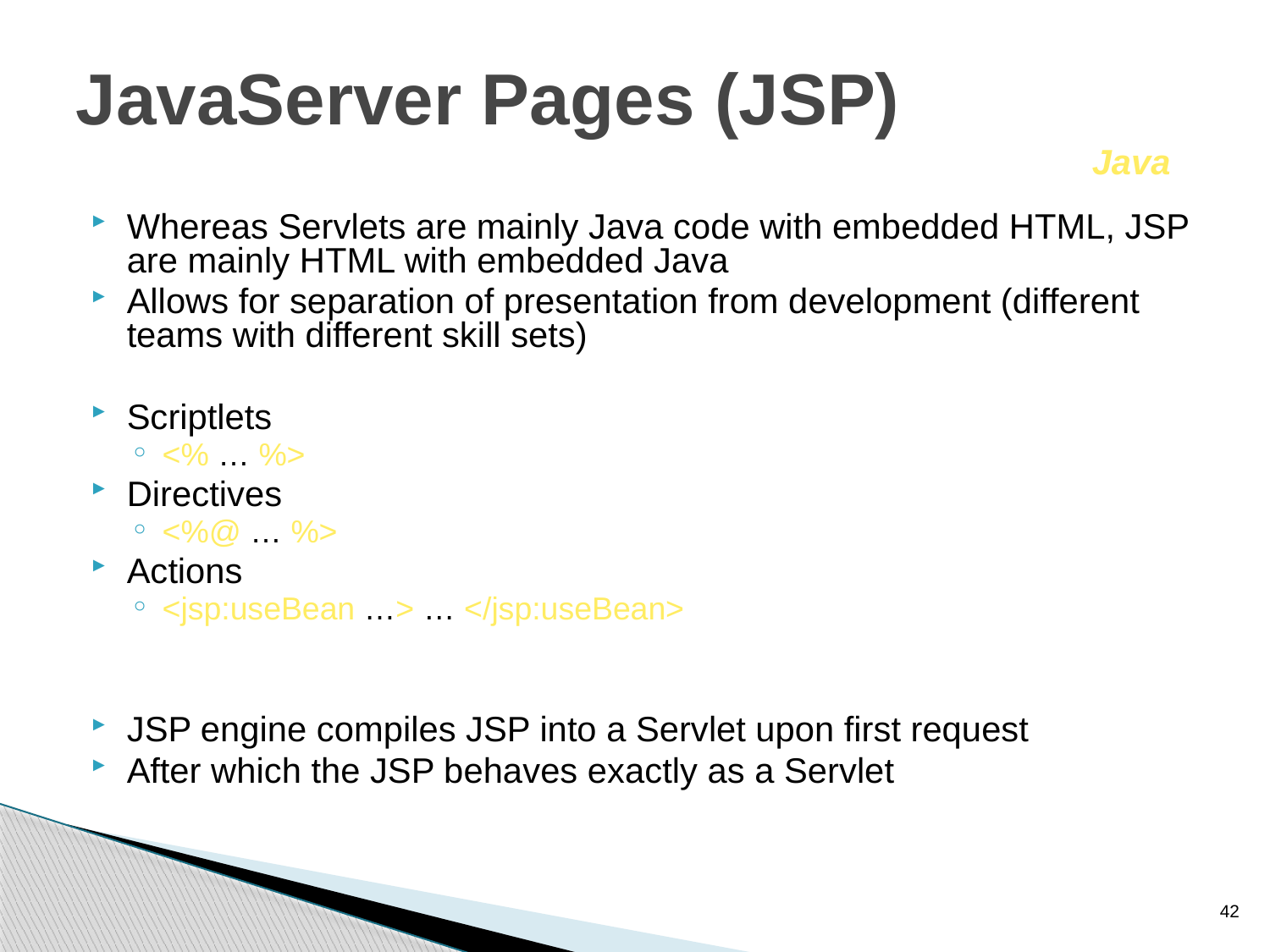

# JavaServer Pages (JSP) Java
Whereas Servlets are mainly Java code with embedded HTML, JSP are mainly HTML with embedded Java
Allows for separation of presentation from development (different teams with different skill sets)

Scriptlets
<% … %>
Directives
<%@ … %>
Actions
<jsp:useBean …> … </jsp:useBean>

JSP engine compiles JSP into a Servlet upon first request
After which the JSP behaves exactly as a Servlet
42